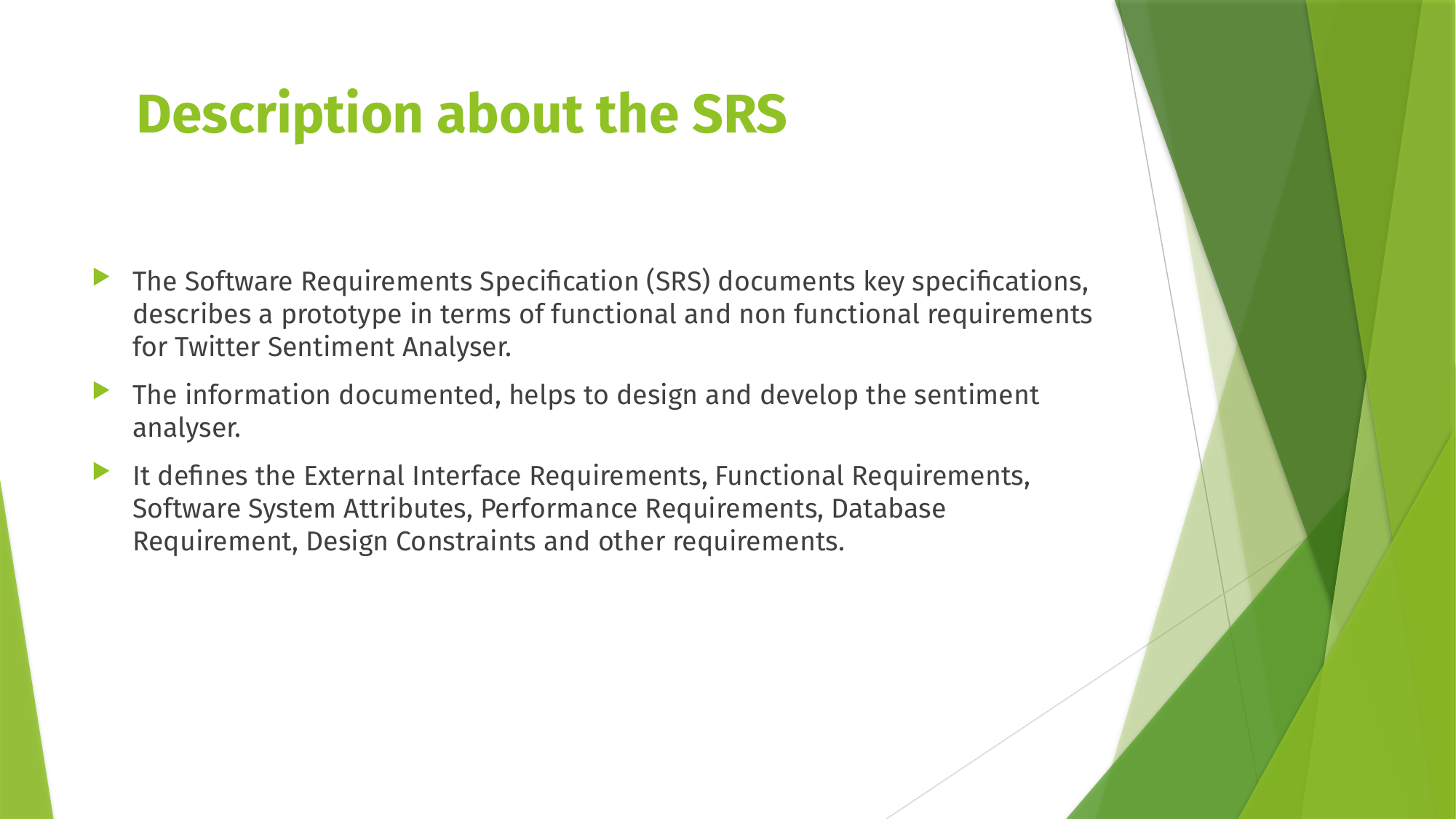

# Description about the SRS
The Software Requirements Specification (SRS) documents key specifications, describes a prototype in terms of functional and non functional requirements for Twitter Sentiment Analyser.
The information documented, helps to design and develop the sentiment analyser.
It defines the External Interface Requirements, Functional Requirements, Software System Attributes, Performance Requirements, Database Requirement, Design Constraints and other requirements.